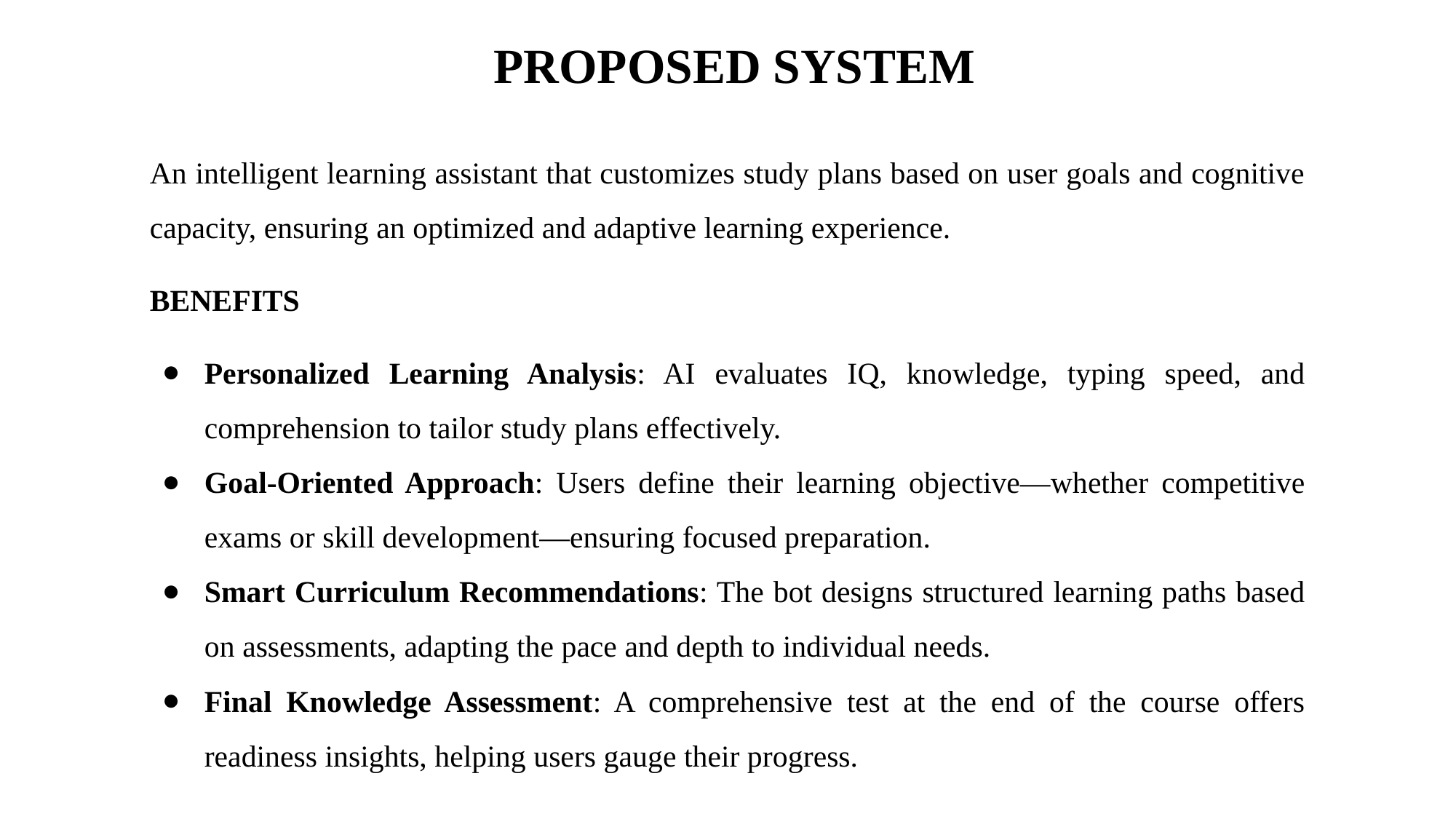

PROPOSED SYSTEM
An intelligent learning assistant that customizes study plans based on user goals and cognitive capacity, ensuring an optimized and adaptive learning experience.
BENEFITS
Personalized Learning Analysis: AI evaluates IQ, knowledge, typing speed, and comprehension to tailor study plans effectively.
Goal-Oriented Approach: Users define their learning objective—whether competitive exams or skill development—ensuring focused preparation.
Smart Curriculum Recommendations: The bot designs structured learning paths based on assessments, adapting the pace and depth to individual needs.
Final Knowledge Assessment: A comprehensive test at the end of the course offers readiness insights, helping users gauge their progress.